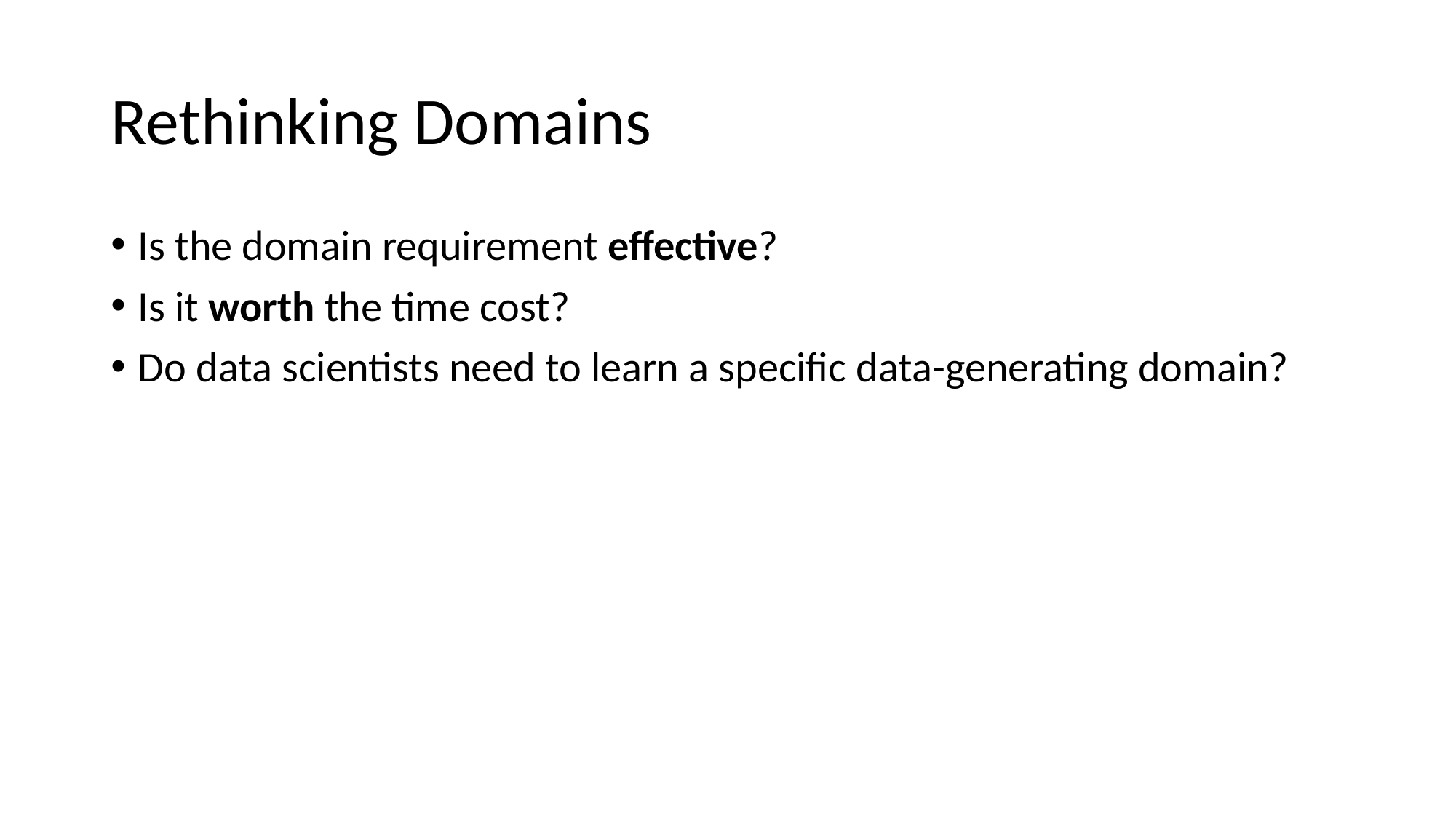

# Rethinking Domains
Is the domain requirement effective?
Is it worth the time cost?
Do data scientists need to learn a specific data-generating domain?